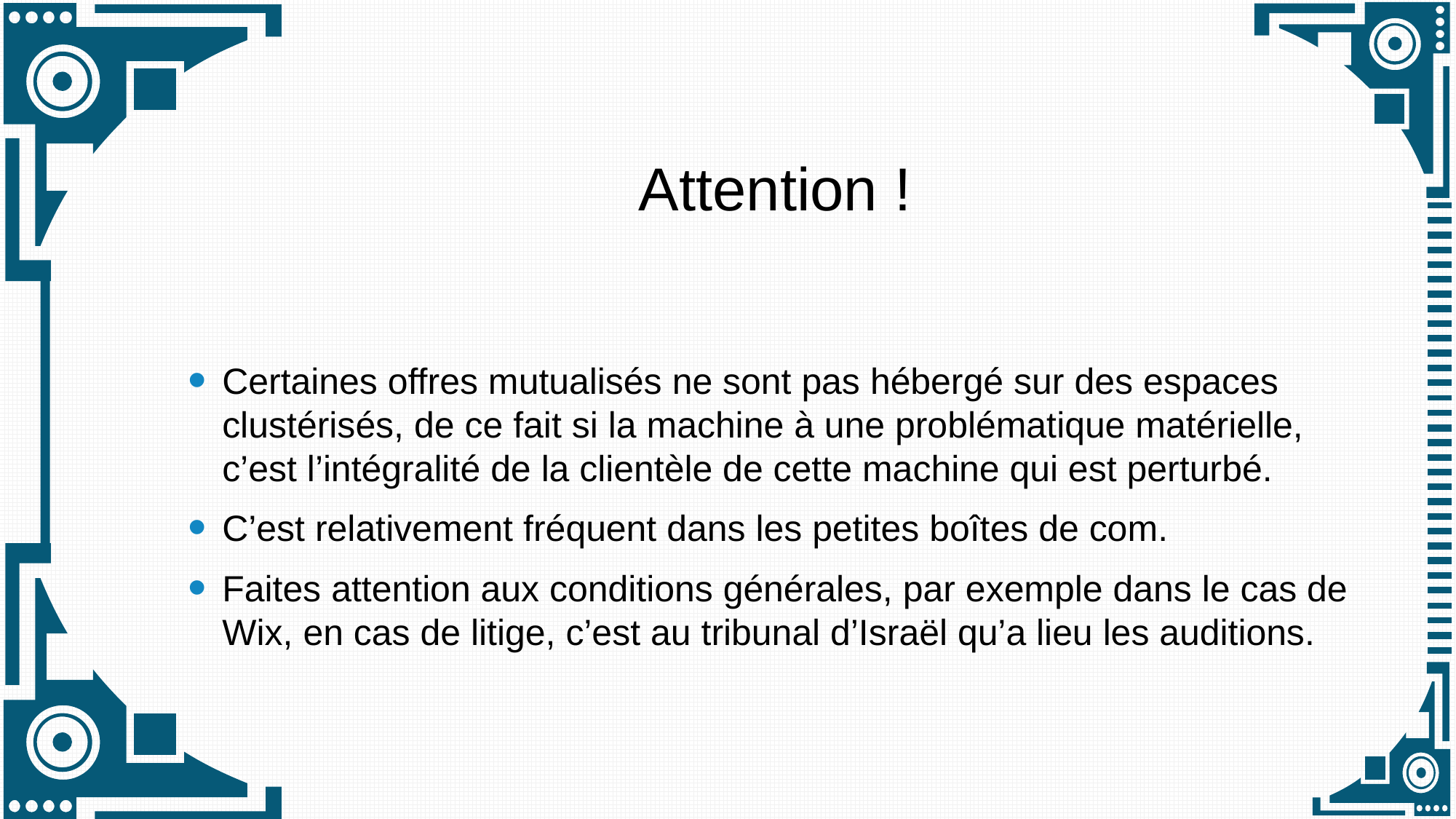

# Attention !
Certaines offres mutualisés ne sont pas hébergé sur des espaces clustérisés, de ce fait si la machine à une problématique matérielle, c’est l’intégralité de la clientèle de cette machine qui est perturbé.
C’est relativement fréquent dans les petites boîtes de com.
Faites attention aux conditions générales, par exemple dans le cas de Wix, en cas de litige, c’est au tribunal d’Israël qu’a lieu les auditions.